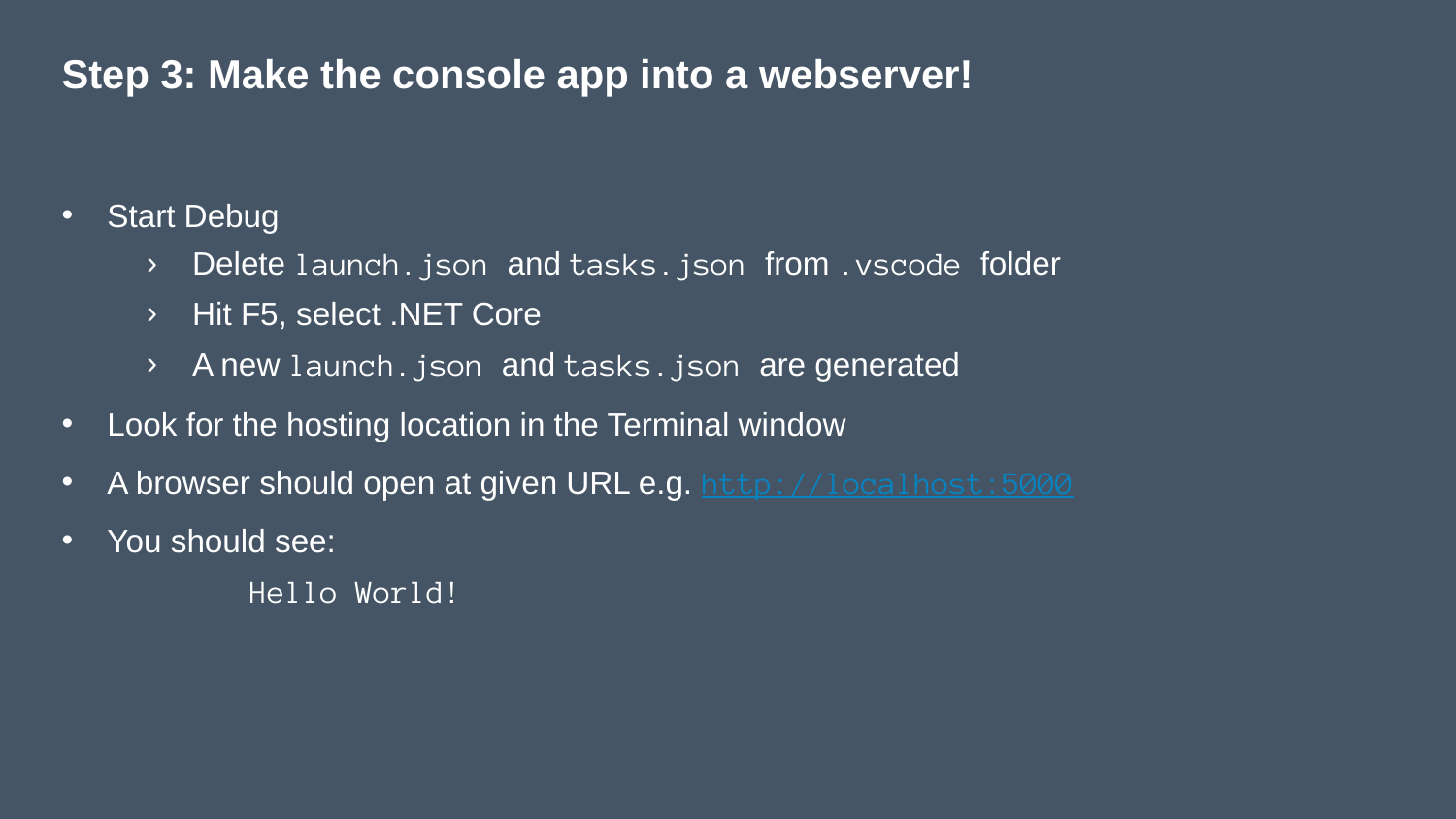

# Step 3: Make the console app into a webserver!
Start Debug
Delete launch.json and tasks.json from .vscode folder
Hit F5, select .NET Core
A new launch.json and tasks.json are generated
Look for the hosting location in the Terminal window
A browser should open at given URL e.g. http://localhost:5000
You should see:
	Hello World!